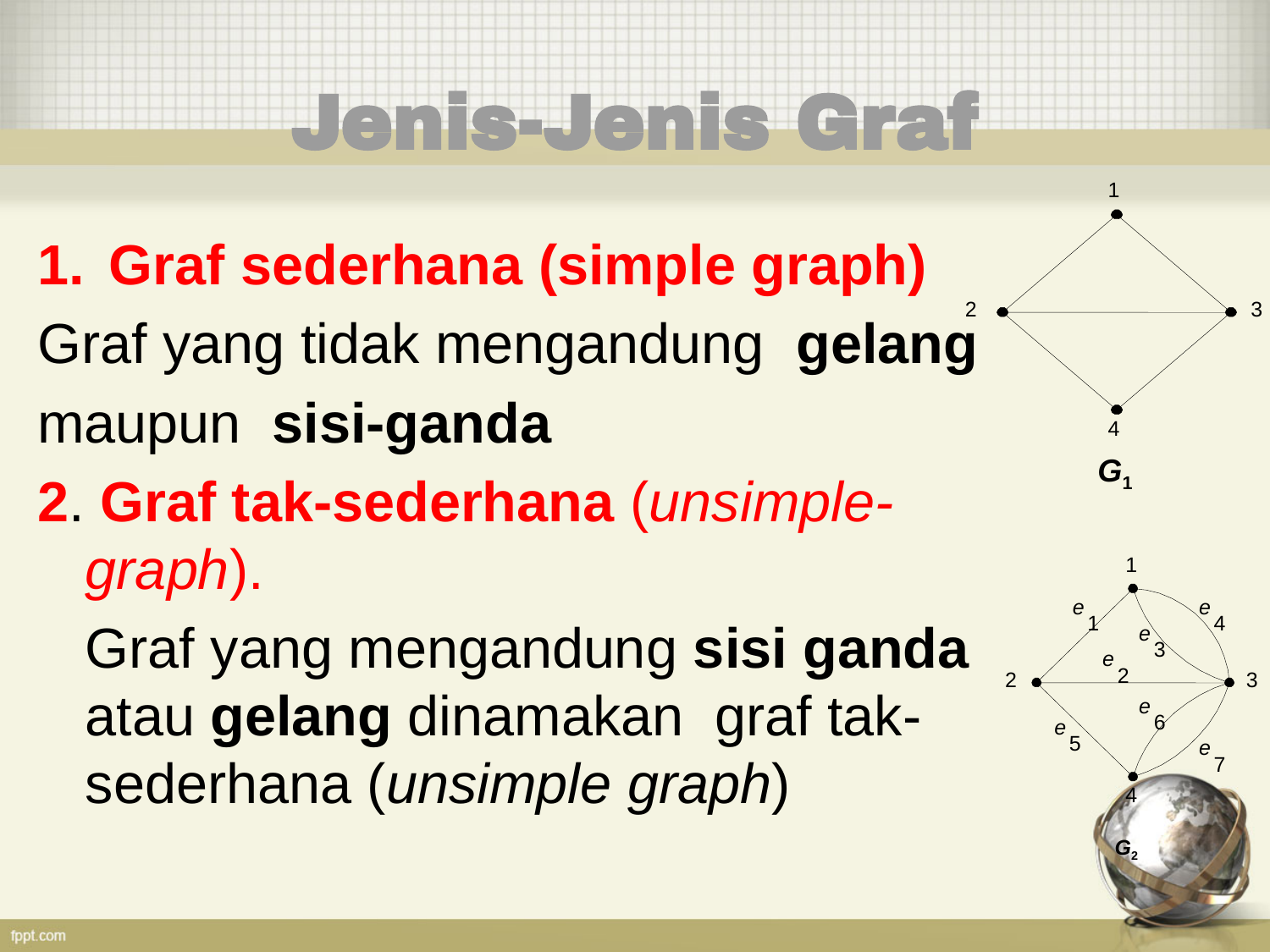

# Jenis-Jenis Graf
1

2
3

4
G1
Graf sederhana (simple graph)
Graf yang tidak mengandung  gelang
maupun  sisi-ganda
2. Graf tak-sederhana (unsimple-graph).
	Graf yang mengandung sisi ganda atau gelang dinamakan  graf tak-sederhana (unsimple graph)

1

e
e
1
4
e
3
e
2
2
3

e
6
e
5
e
7

4
G2